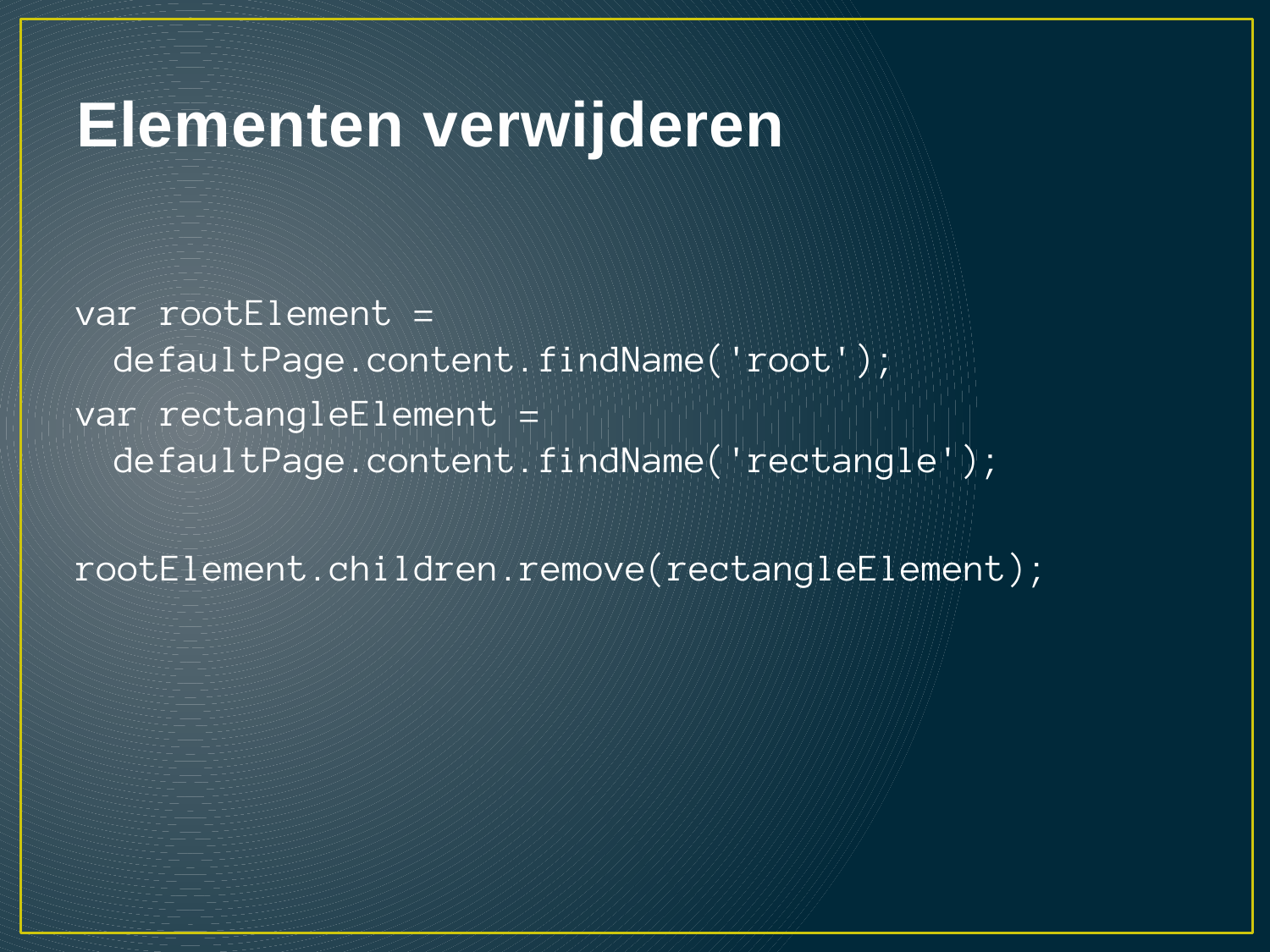

# Elementen verwijderen

var rootElement = defaultPage.content.findName('root');
var rectangleElement = defaultPage.content.findName('rectangle');

rootElement.children.remove(rectangleElement);